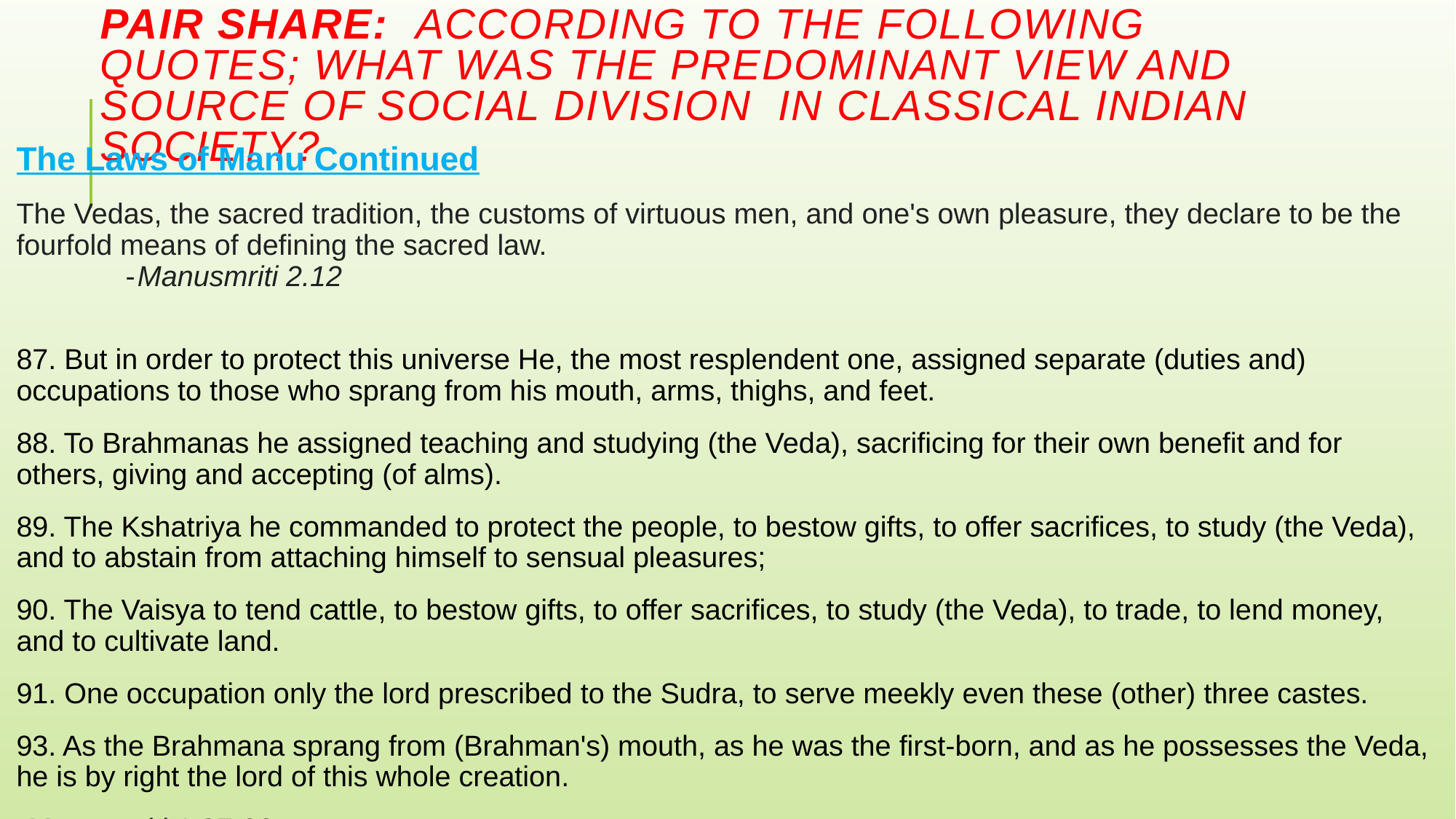

# Pair Share:  According to the following quotes; What was the predominant view and Source of Social Division  in Classical Indian society?
The Laws of Manu Continued
The Vedas, the sacred tradition, the customs of virtuous men, and one's own pleasure, they declare to be the fourfold means of defining the sacred law.									- Manusmriti 2.12
87. But in order to protect this universe He, the most resplendent one, assigned separate (duties and) occupations to those who sprang from his mouth, arms, thighs, and feet.
88. To Brahmanas he assigned teaching and studying (the Veda), sacrificing for their own benefit and for others, giving and accepting (of alms).
89. The Kshatriya he commanded to protect the people, to bestow gifts, to offer sacrifices, to study (the Veda), and to abstain from attaching himself to sensual pleasures;
90. The Vaisya to tend cattle, to bestow gifts, to offer sacrifices, to study (the Veda), to trade, to lend money, and to cultivate land.
91. One occupation only the lord prescribed to the Sudra, to serve meekly even these (other) three castes.
93. As the Brahmana sprang from (Brahman's) mouth, as he was the first-born, and as he possesses the Veda, he is by right the lord of this whole creation.
-Manusmriti 1.87-93